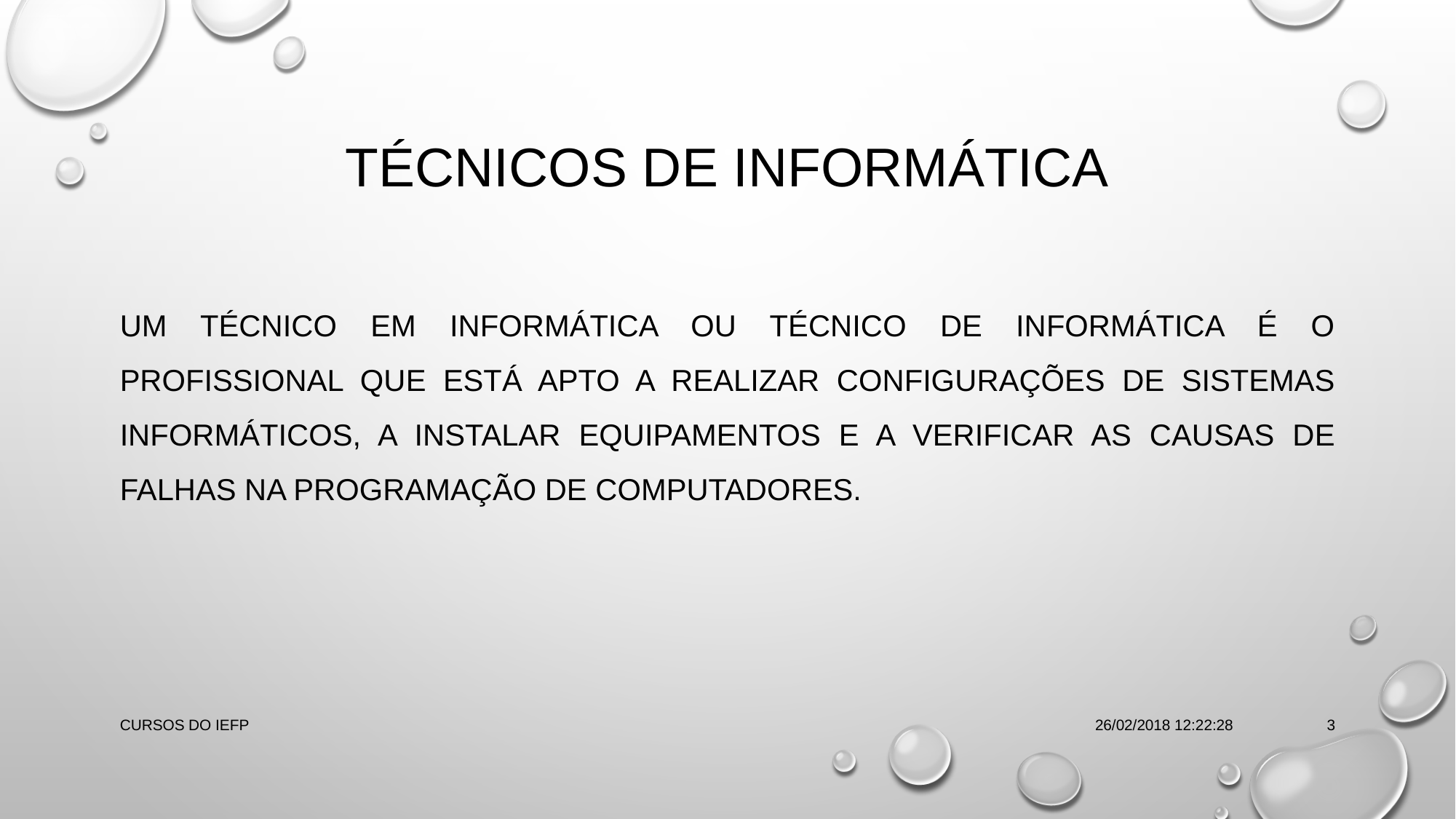

# Técnicos de Informática
Um técnico em informática ou técnico de informática é o profissional que está apto a realizar configurações de sistemas informáticos, a instalar equipamentos e a verificar as causas de falhas na programação de computadores.
CURSOS DO IEFP
26/02/2018 12:22:28
3